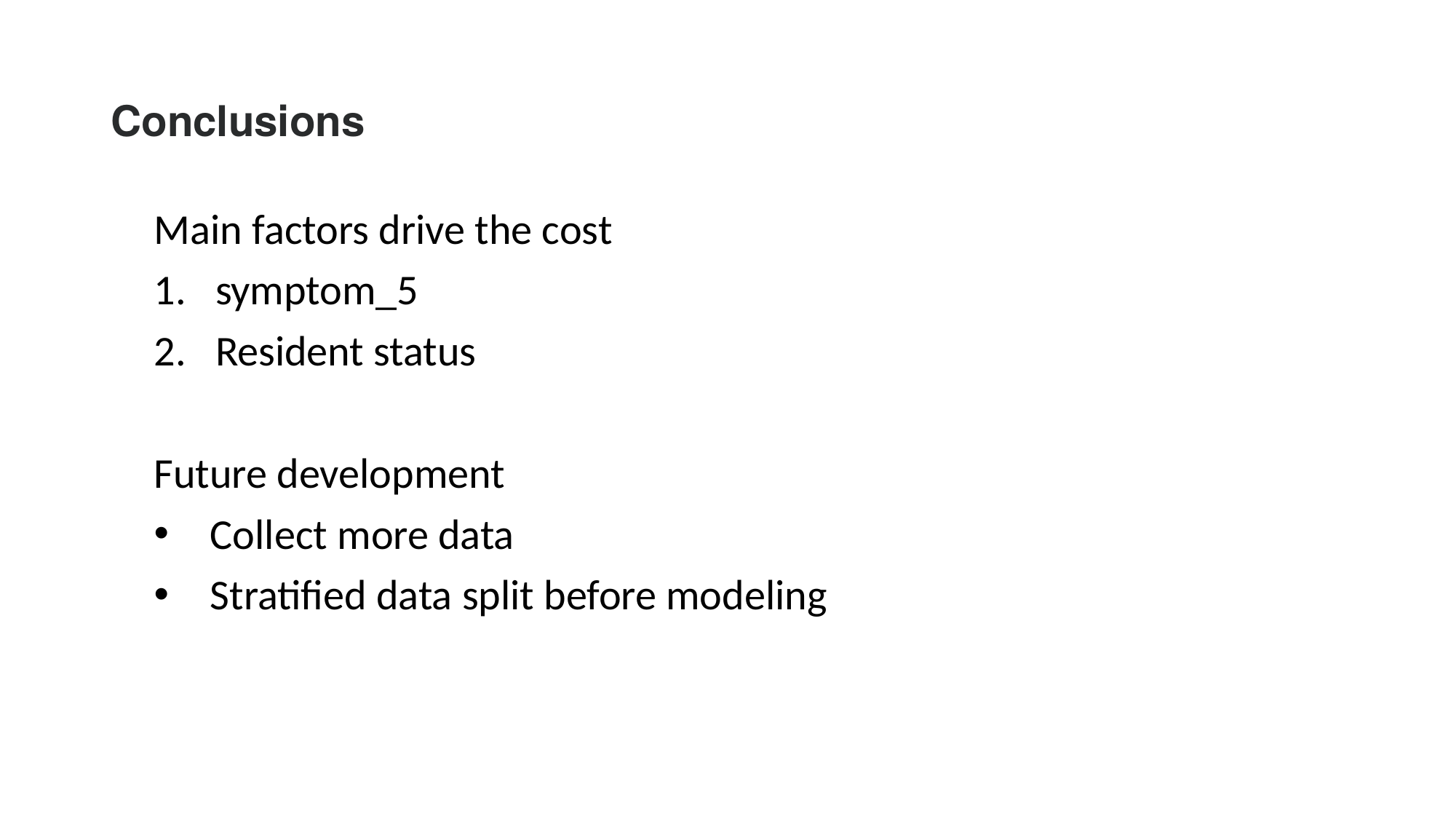

# Conclusions
Main factors drive the cost
symptom_5
Resident status

Future development
   Collect more data
   Stratified data split before modeling